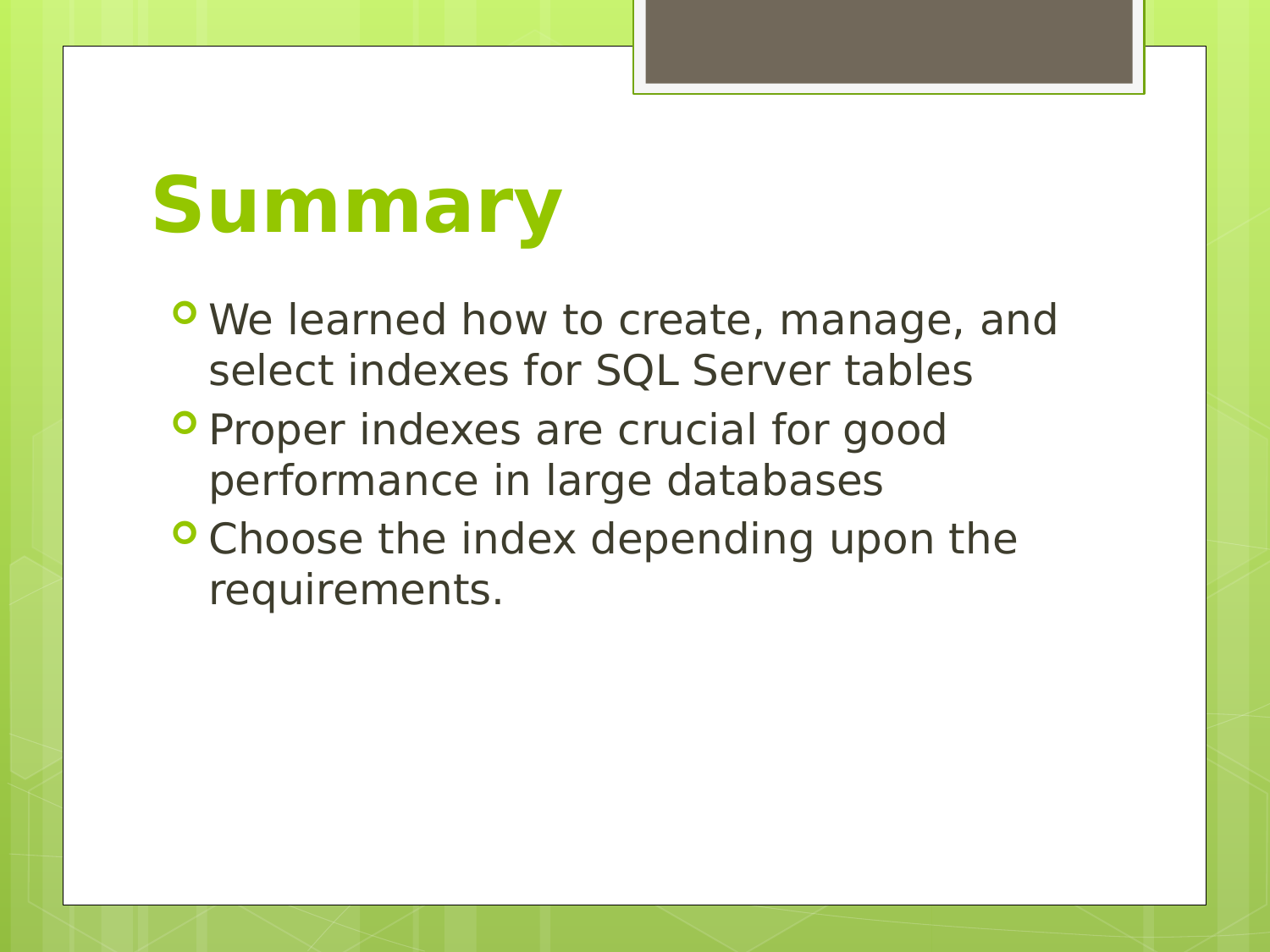

# Summary
We learned how to create, manage, and select indexes for SQL Server tables
Proper indexes are crucial for good performance in large databases
Choose the index depending upon the requirements.